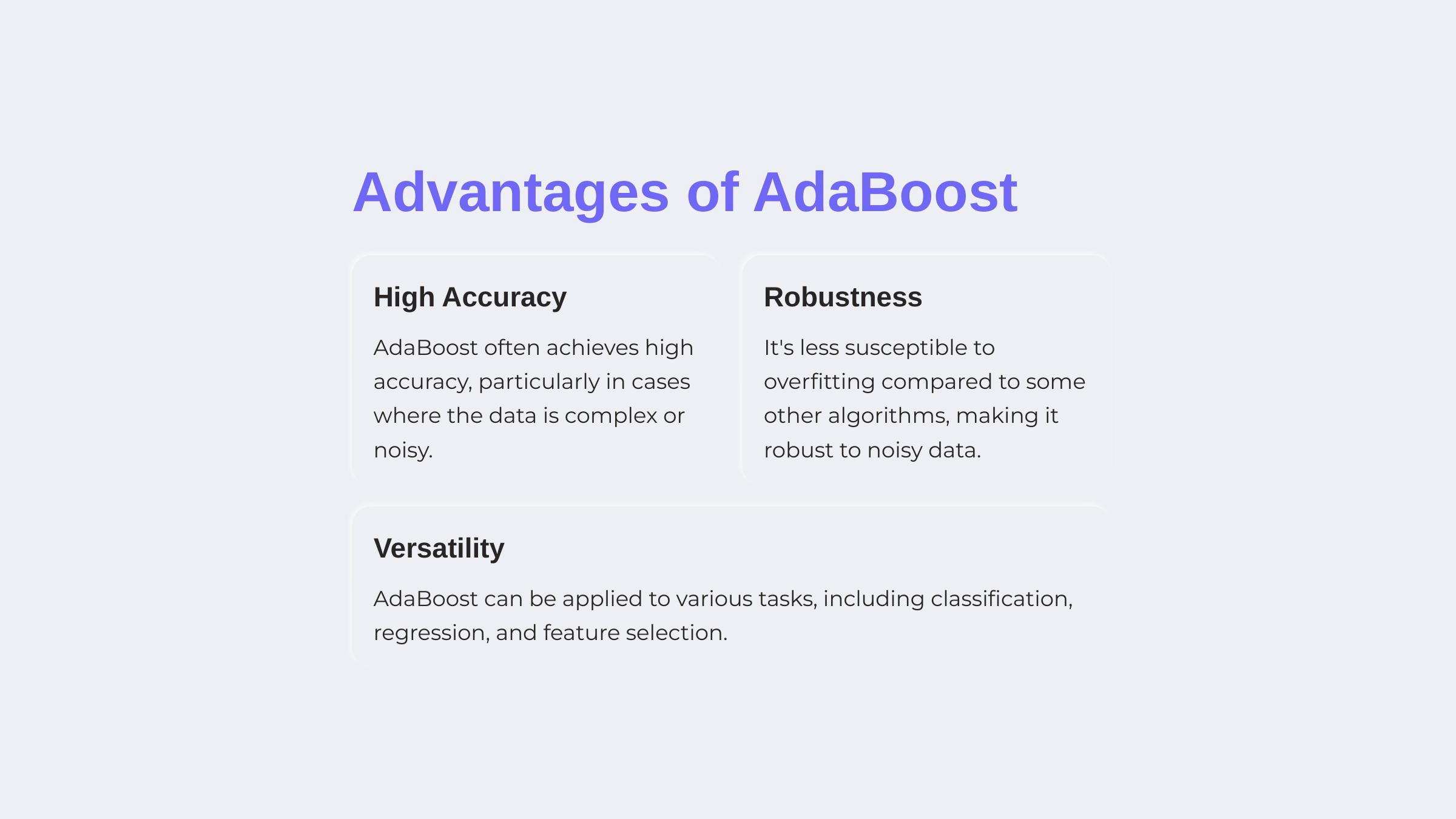

Advantages of AdaBoost

High Accuracy
Robustness
AdaBoost often achieves high accuracy, particularly in cases where the data is complex or noisy.
It's less susceptible to overfitting compared to some other algorithms, making it robust to noisy data.

Versatility
AdaBoost can be applied to various tasks, including classification, regression, and feature selection.